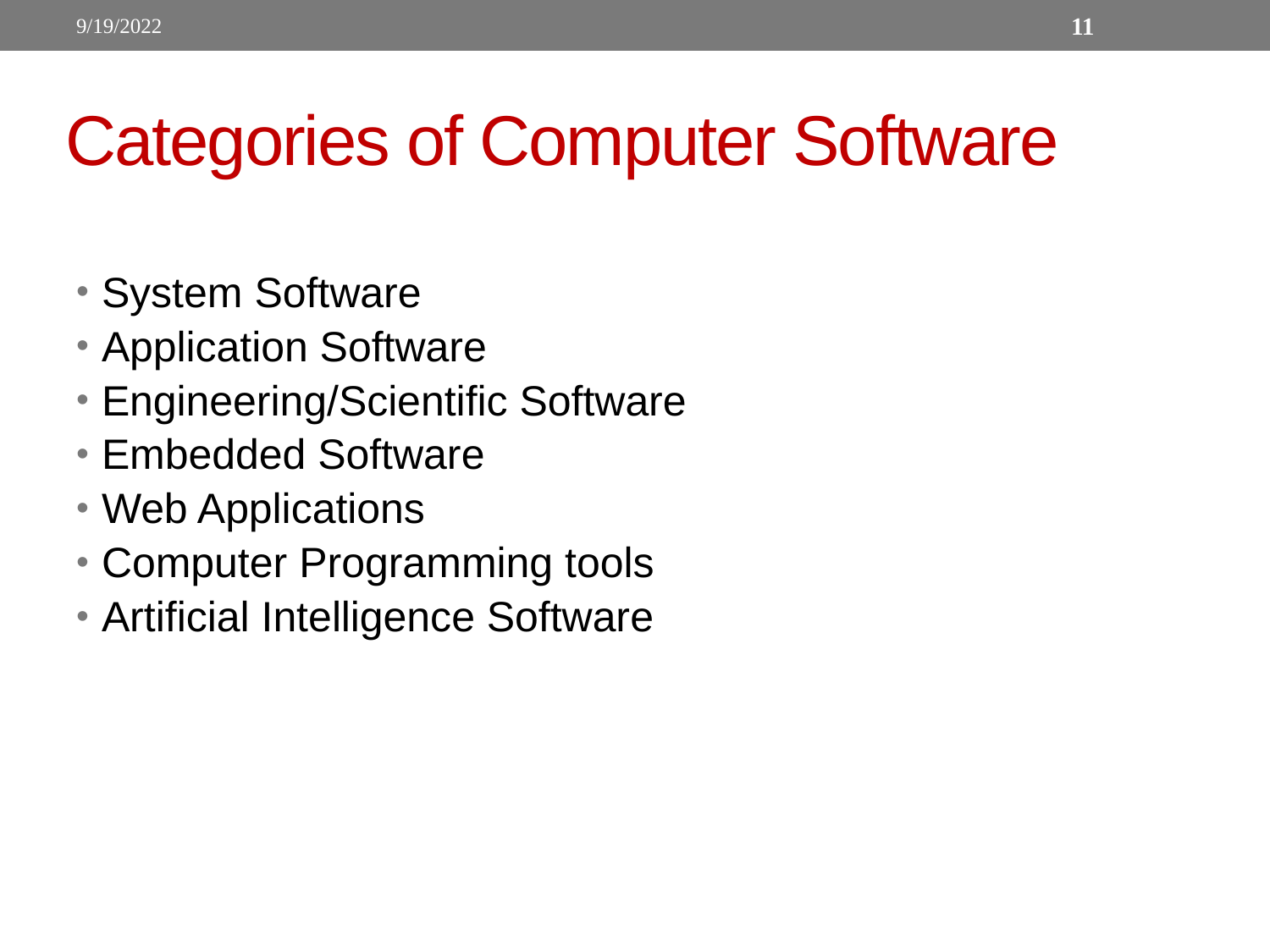

9/19/2022
11
# Categories of Computer Software
System Software
Application Software
Engineering/Scientific Software
Embedded Software
Web Applications
Computer Programming tools
Artificial Intelligence Software